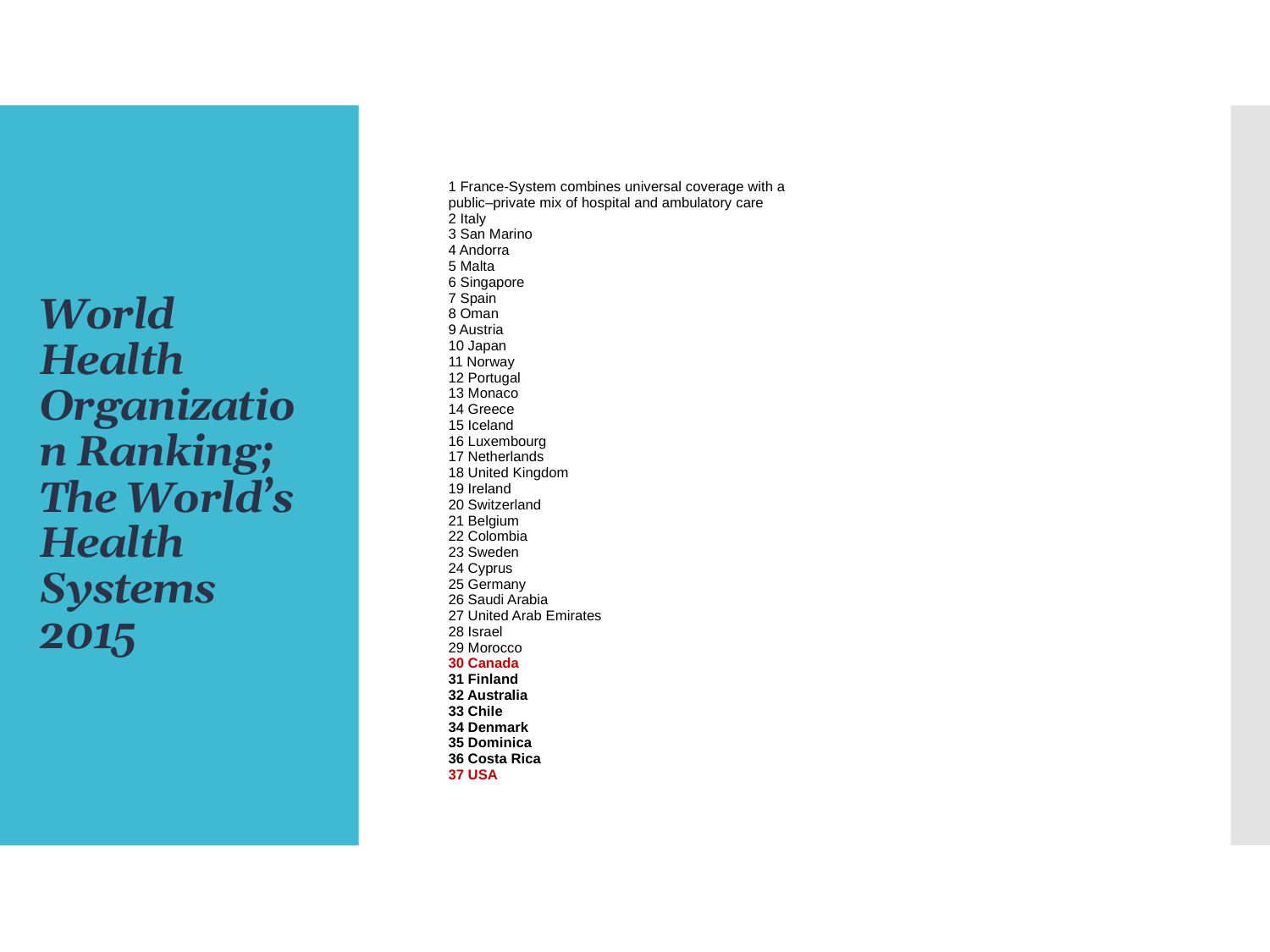

# World Health Organization Ranking; The World’s Health Systems 2015
| 1 France-System combines universal coverage with a public–private mix of hospital and ambulatory care 2 Italy 3 San Marino 4 Andorra 5 Malta 6 Singapore 7 Spain 8 Oman 9 Austria 10 Japan 11 Norway 12 Portugal 13 Monaco 14 Greece 15 Iceland 16 Luxembourg 17 Netherlands 18 United Kingdom 19 Ireland 20 Switzerland 21 Belgium 22 Colombia 23 Sweden 24 Cyprus 25 Germany 26 Saudi Arabia 27 United Arab Emirates 28 Israel 29 Morocco 30 Canada 31 Finland 32 Australia 33 Chile 34 Denmark 35 Dominica 36 Costa Rica 37 USA |
| --- |